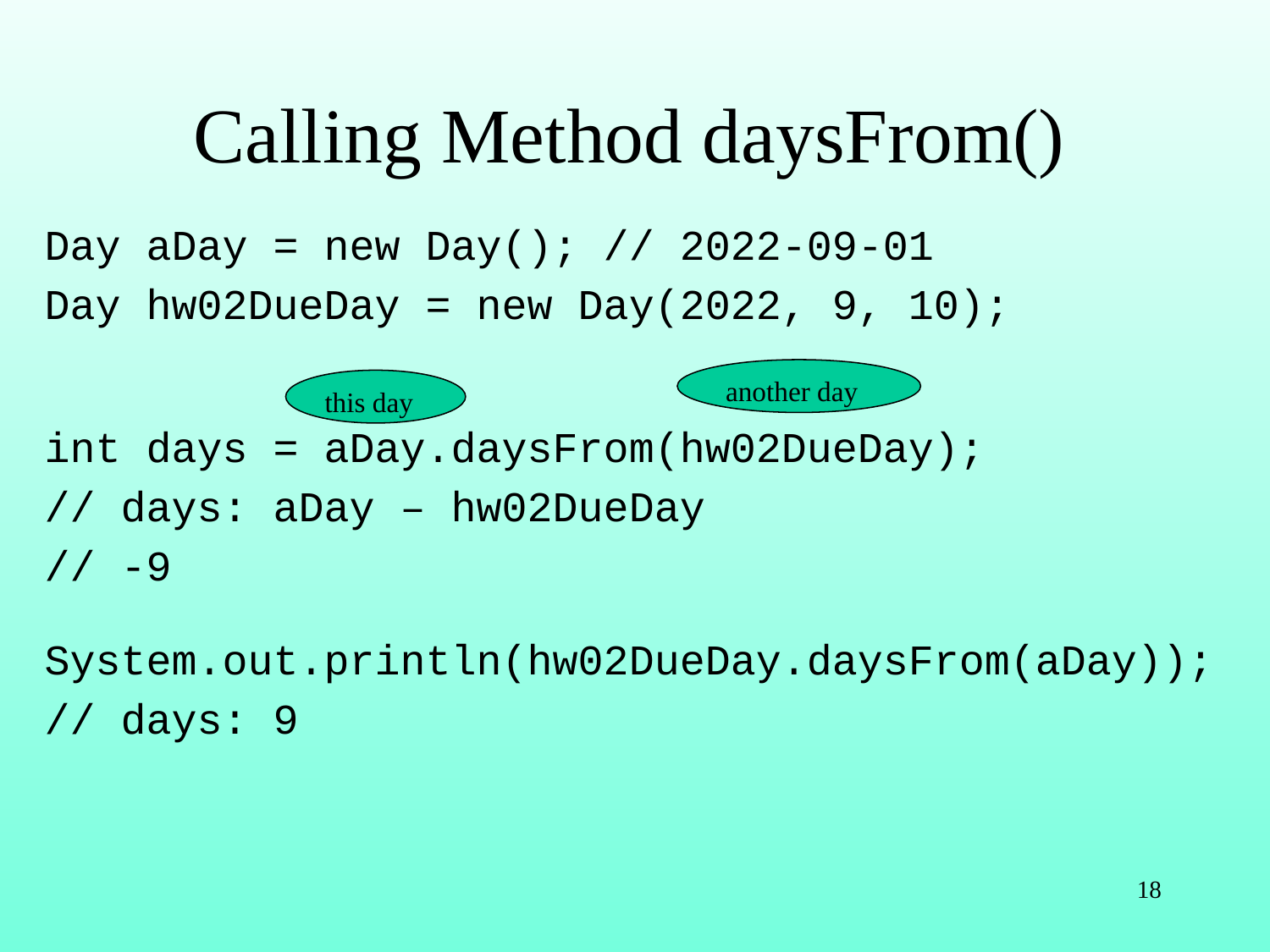

# Calling Method daysFrom()
Day aDay = new Day(); // 2022-09-01
Day hw02DueDay = new Day(2022, 9, 10);

int days = aDay.daysFrom(hw02DueDay);
// days: aDay – hw02DueDay
// -9

System.out.println(hw02DueDay.daysFrom(aDay));
// days: 9

another day
this day
18